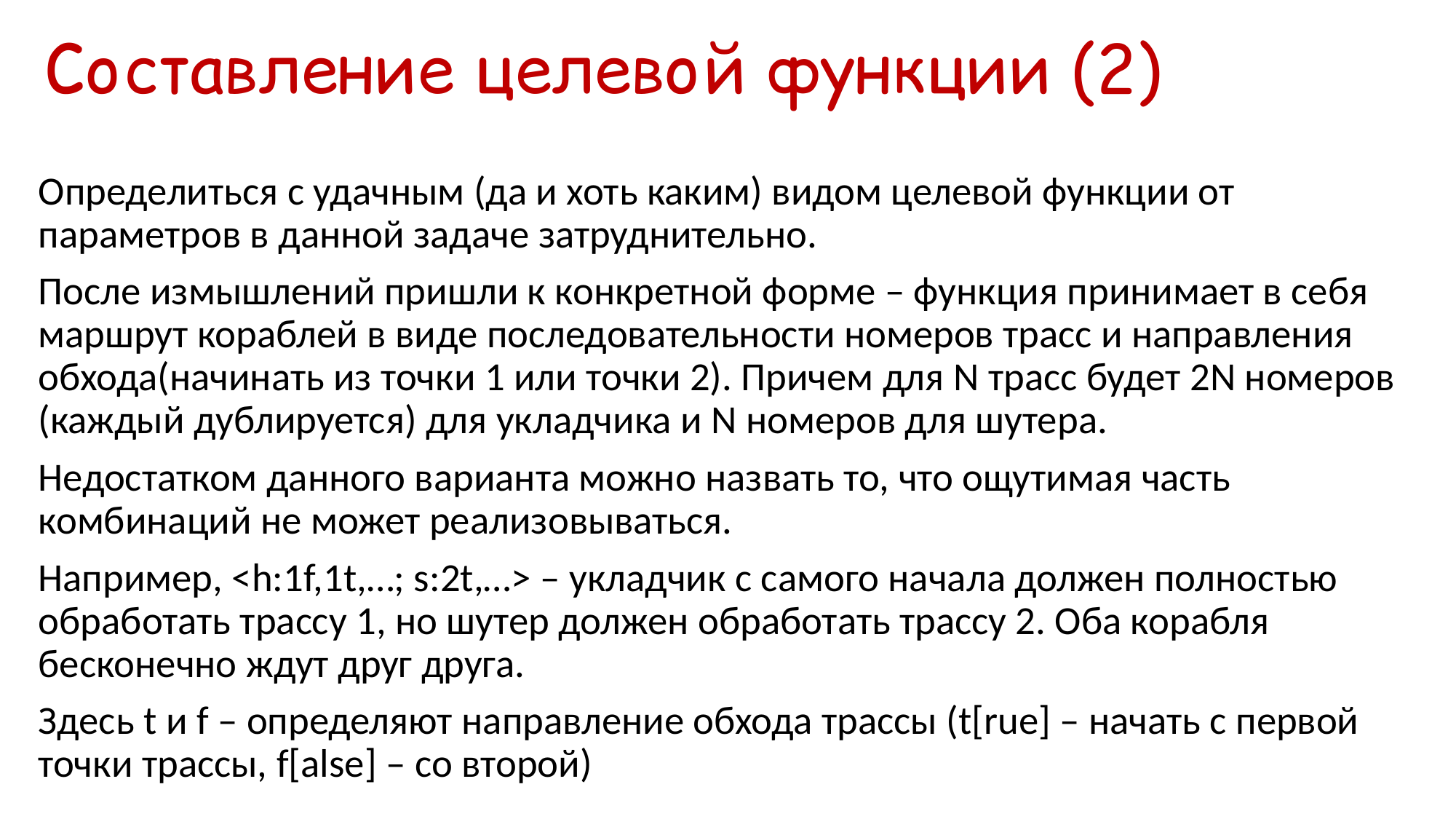

# Составление целевой функции (2)
Определиться с удачным (да и хоть каким) видом целевой функции от параметров в данной задаче затруднительно.
После измышлений пришли к конкретной форме – функция принимает в себя маршрут кораблей в виде последовательности номеров трасс и направления обхода(начинать из точки 1 или точки 2). Причем для N трасс будет 2N номеров (каждый дублируется) для укладчика и N номеров для шутера.
Недостатком данного варианта можно назвать то, что ощутимая часть комбинаций не может реализовываться.
Например, <h:1f,1t,…; s:2t,…> – укладчик с самого начала должен полностью обработать трассу 1, но шутер должен обработать трассу 2. Оба корабля бесконечно ждут друг друга.
Здесь t и f – определяют направление обхода трассы (t[rue] – начать с первой точки трассы, f[alse] – со второй)